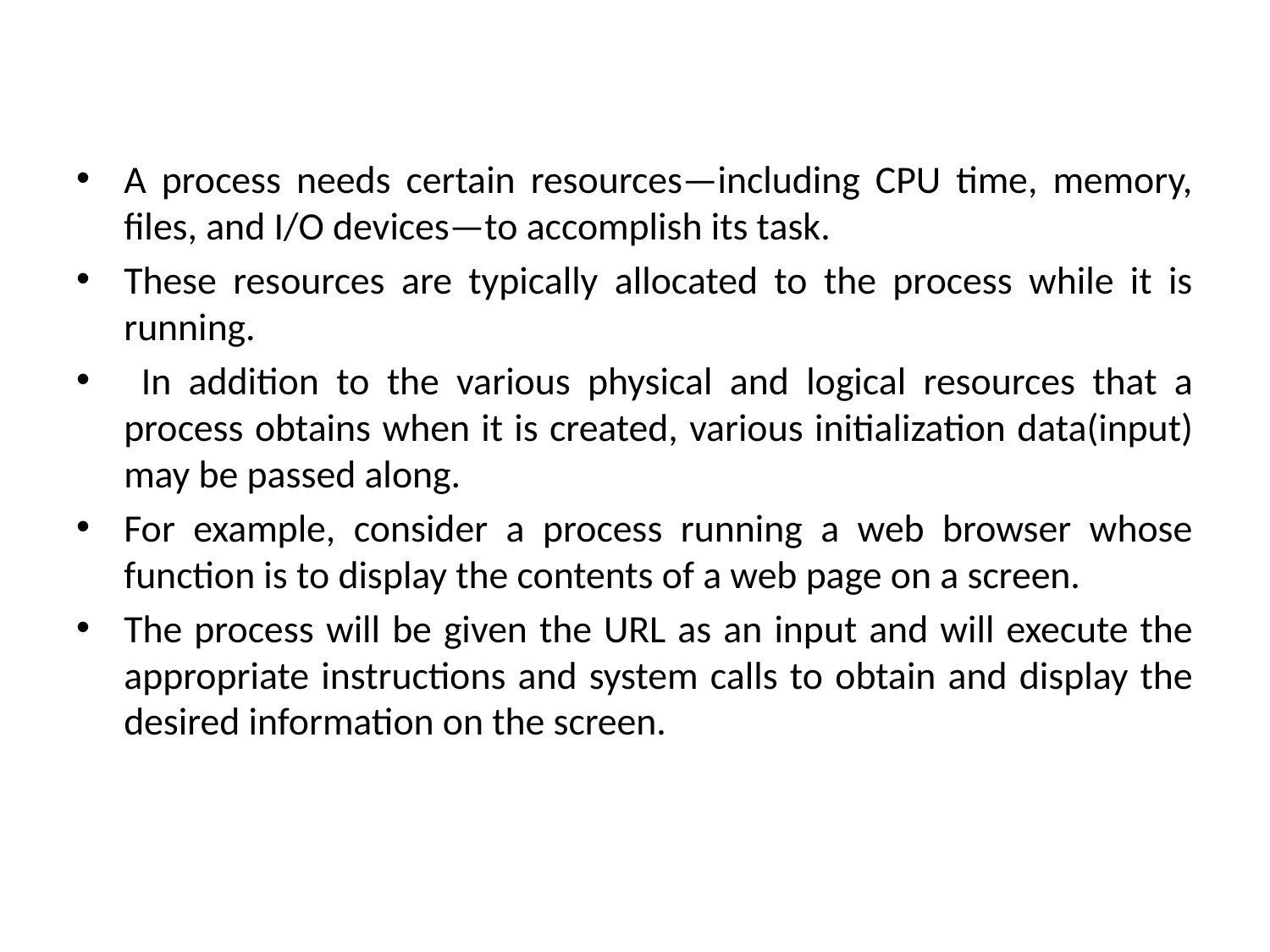

A process needs certain resources—including CPU time, memory, files, and I/O devices—to accomplish its task.
These resources are typically allocated to the process while it is running.
 In addition to the various physical and logical resources that a process obtains when it is created, various initialization data(input) may be passed along.
For example, consider a process running a web browser whose function is to display the contents of a web page on a screen.
The process will be given the URL as an input and will execute the appropriate instructions and system calls to obtain and display the desired information on the screen.